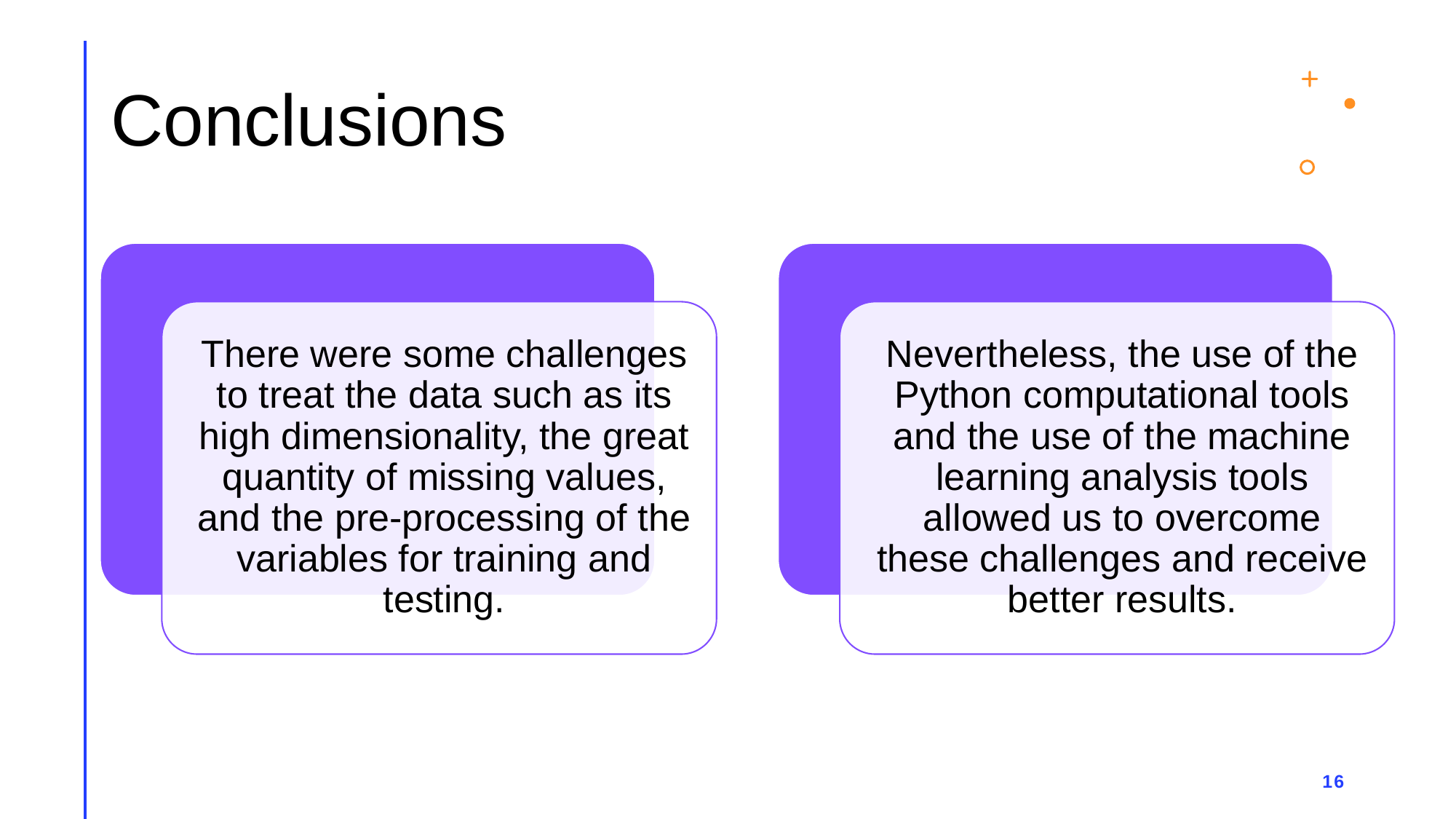

# Conclusions

There were some challenges to treat the data such as its high dimensionality, the great quantity of missing values, and the pre-processing of the variables for training and testing.
Nevertheless, the use of the Python computational tools and the use of the machine learning analysis tools allowed us to overcome these challenges and receive better results.

16